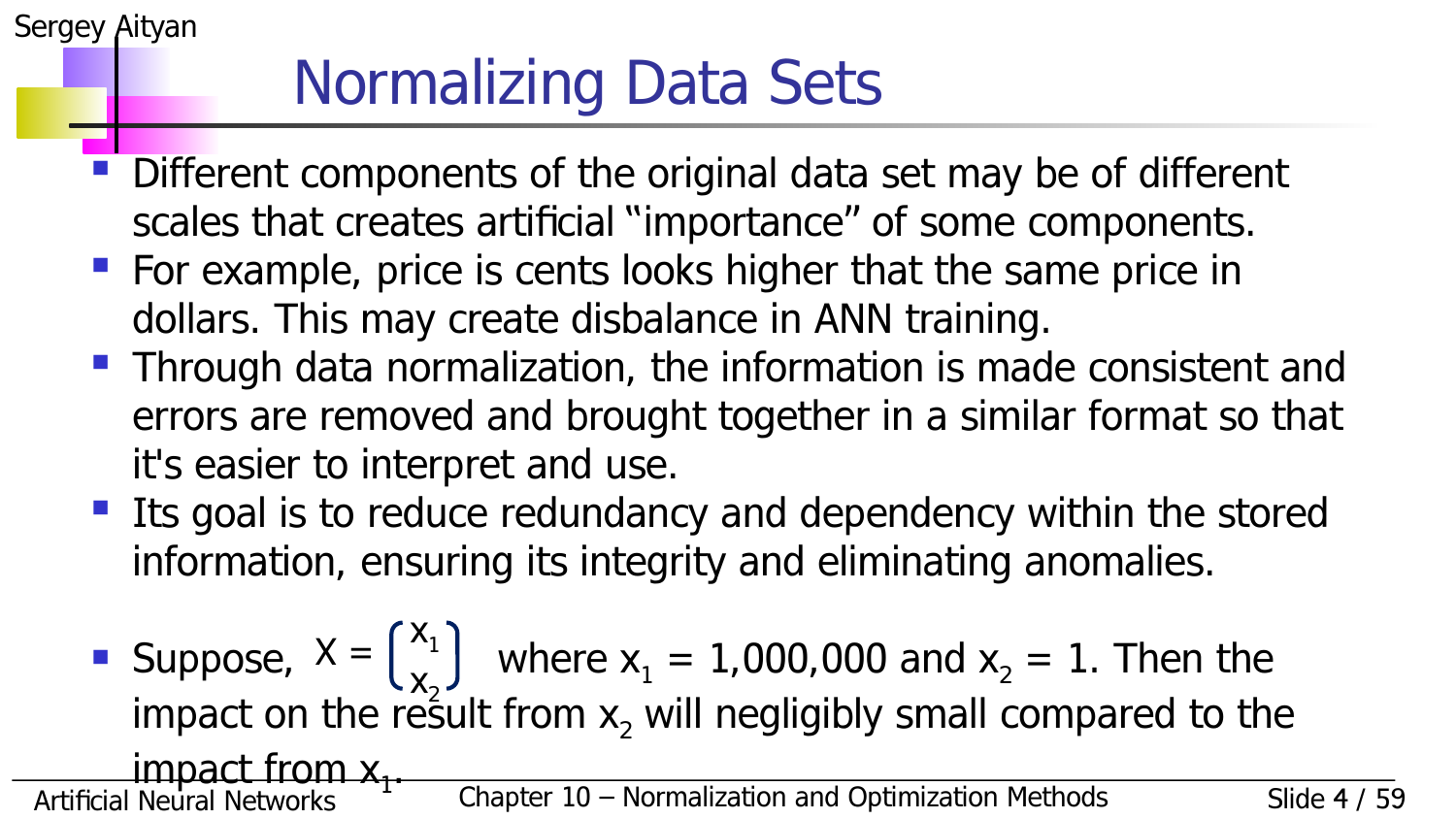

# Normalizing Data Sets
Different components of the original data set may be of different scales that creates artificial “importance” of some components.
For example, price is cents looks higher that the same price in dollars. This may create disbalance in ANN training.
Through data normalization, the information is made consistent and errors are removed and brought together in a similar format so that it's easier to interpret and use.
Its goal is to reduce redundancy and dependency within the stored information, ensuring its integrity and eliminating anomalies.

Suppose,                where x1 = 1,000,000 and x2 = 1. Then the impact on the result from x2 will negligibly small compared to the impact from x1.

x1
x2

X =